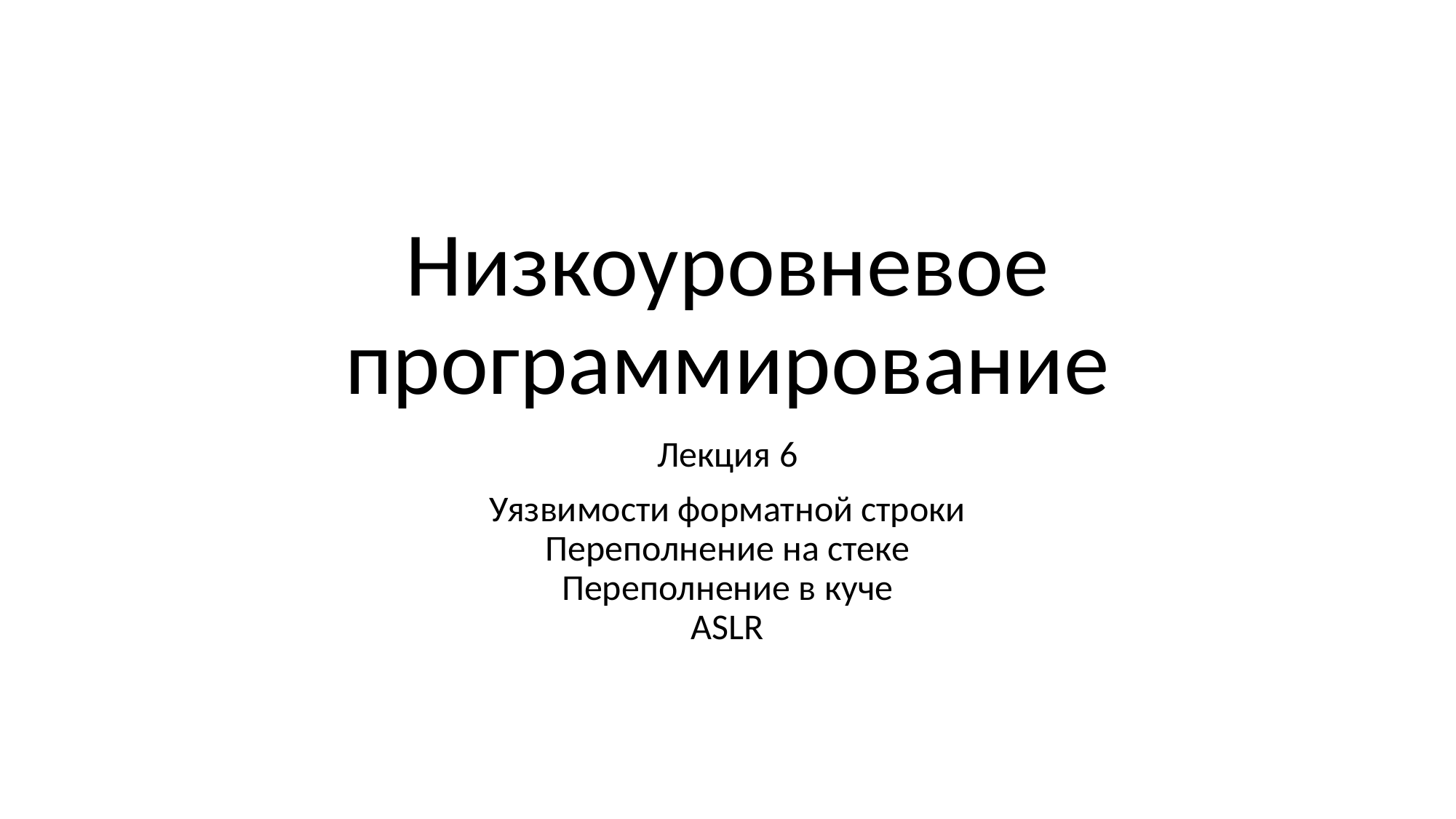

# Низкоуровневое программирование
Лекция 6
Уязвимости форматной строки
Переполнение на стеке
Переполнение в куче
ASLR